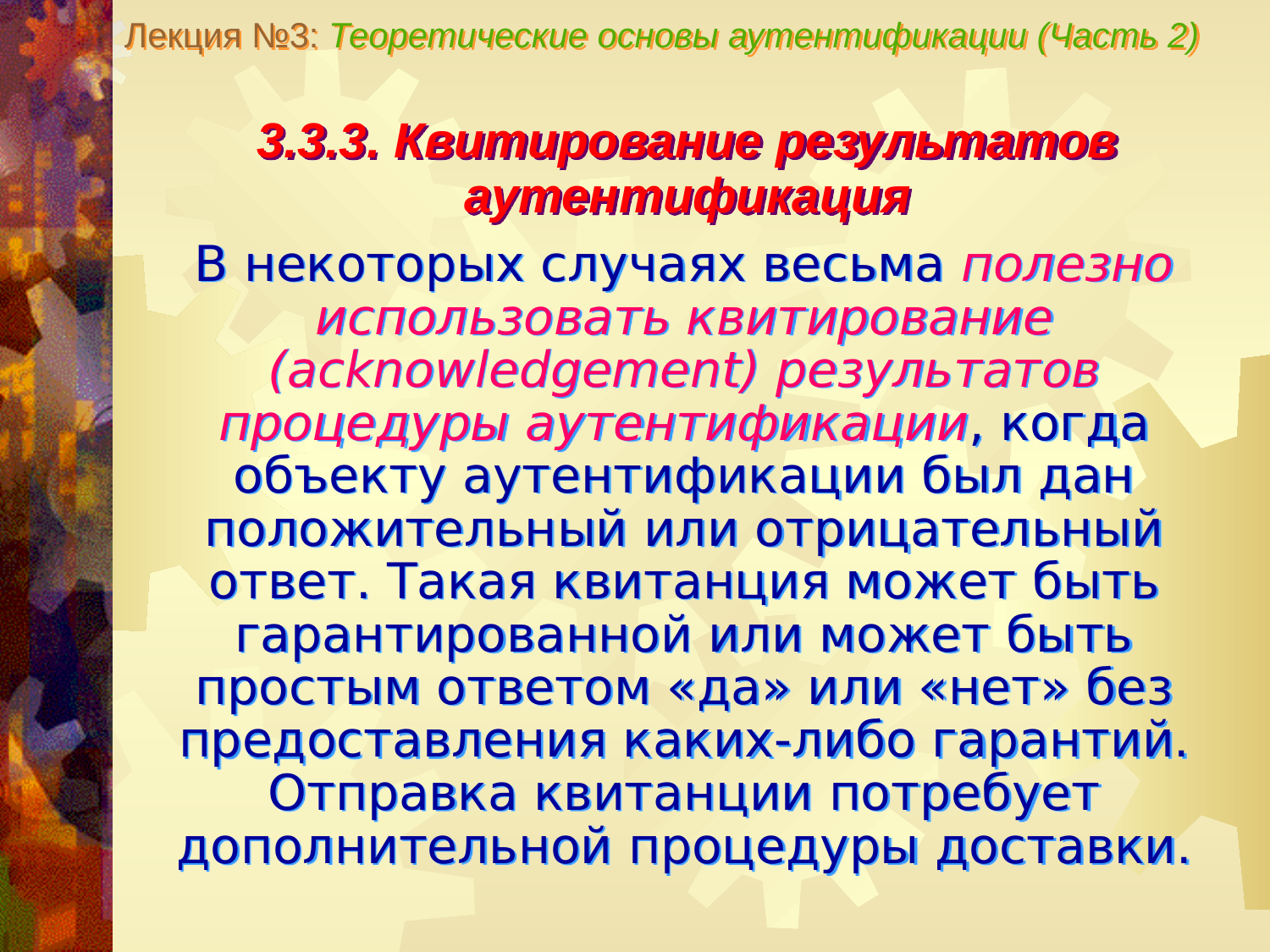

Лекция №3: Теоретические основы аутентификации (Часть 2)
3.3.3. Квитирование результатов аутентификация
В некоторых случаях весьма полезно использовать квитирование (acknowledgement) результатов процедуры аутентификации, когда объекту аутентификации был дан положительный или отрицательный ответ. Такая квитанция может быть гарантированной или может быть простым ответом «да» или «нет» без предоставления каких-либо гарантий. Отправка квитанции потребует дополнительной процедуры доставки.